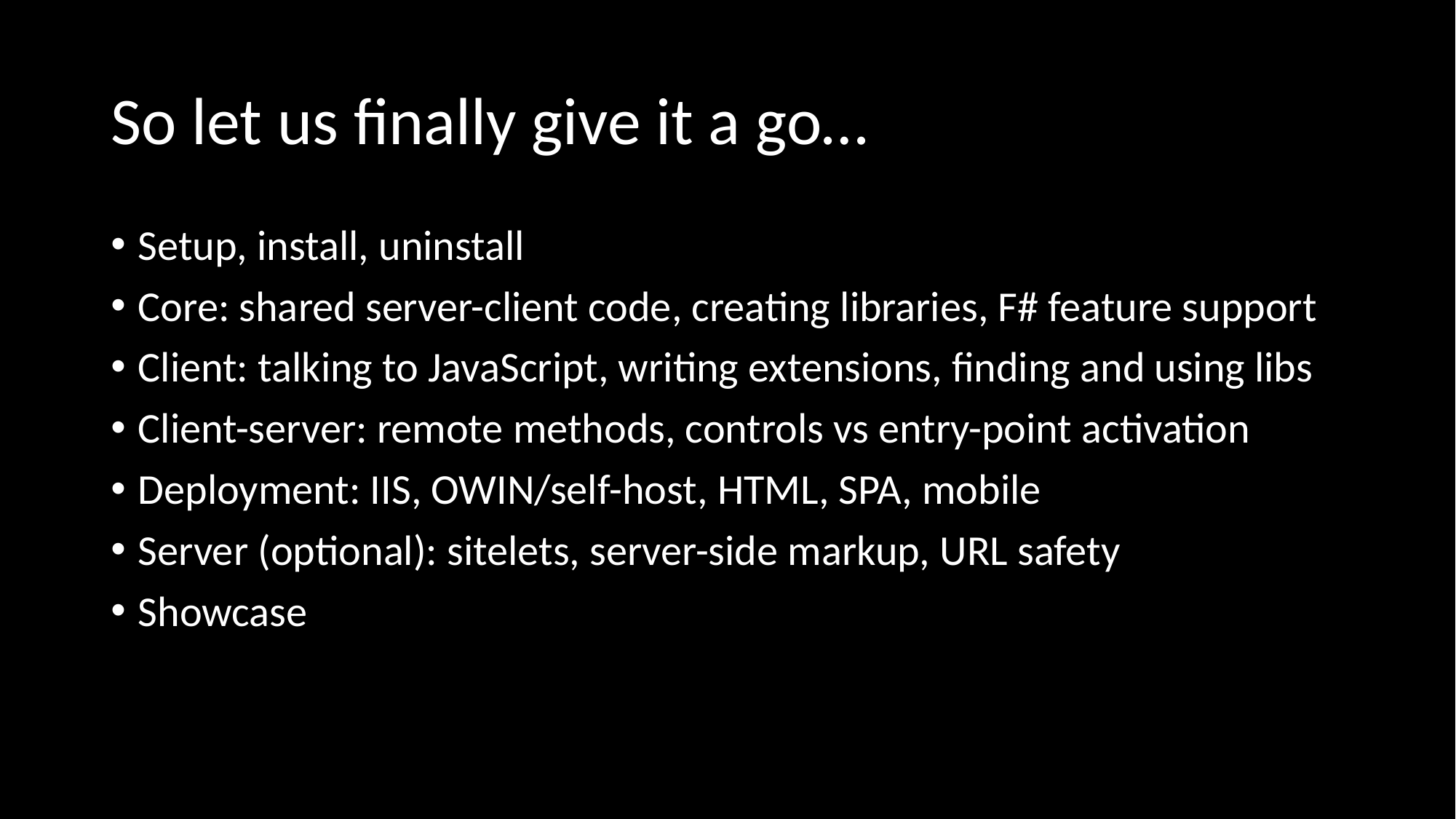

# So let us finally give it a go…
Setup, install, uninstall
Core: shared server-client code, creating libraries, F# feature support
Client: talking to JavaScript, writing extensions, finding and using libs
Client-server: remote methods, controls vs entry-point activation
Deployment: IIS, OWIN/self-host, HTML, SPA, mobile
Server (optional): sitelets, server-side markup, URL safety
Showcase